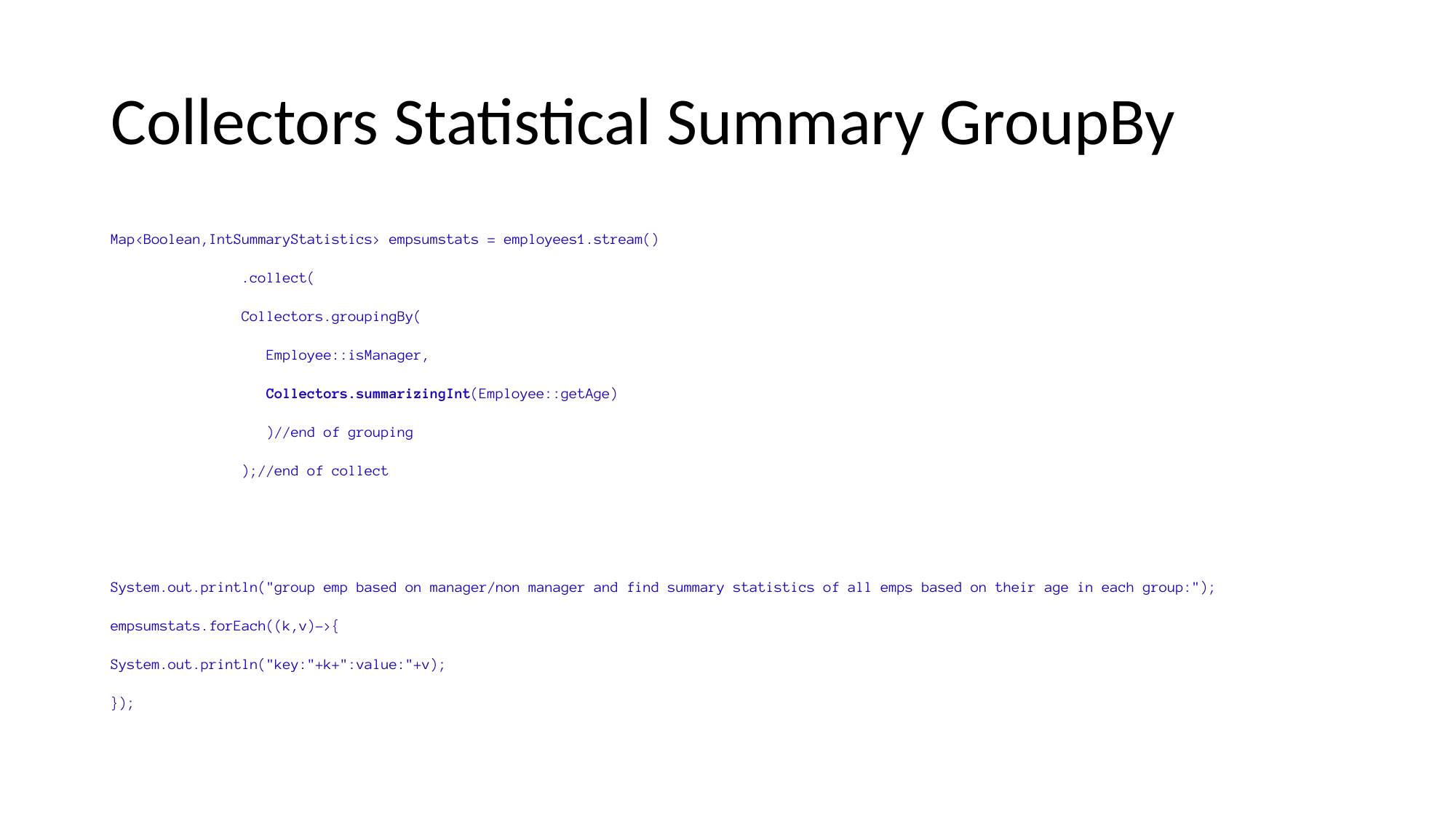

# Collectors Statistical Summary GroupBy
Map<Boolean,IntSummaryStatistics> empsumstats = employees1.stream()
                .collect(
                Collectors.groupingBy(
                   Employee::isManager,
                   Collectors.summarizingInt(Employee::getAge)
                   )//end of grouping
                );//end of collect

System.out.println("group emp based on manager/non manager and find summary statistics of all emps based on their age in each group:");
empsumstats.forEach((k,v)->{
System.out.println("key:"+k+":value:"+v);
});